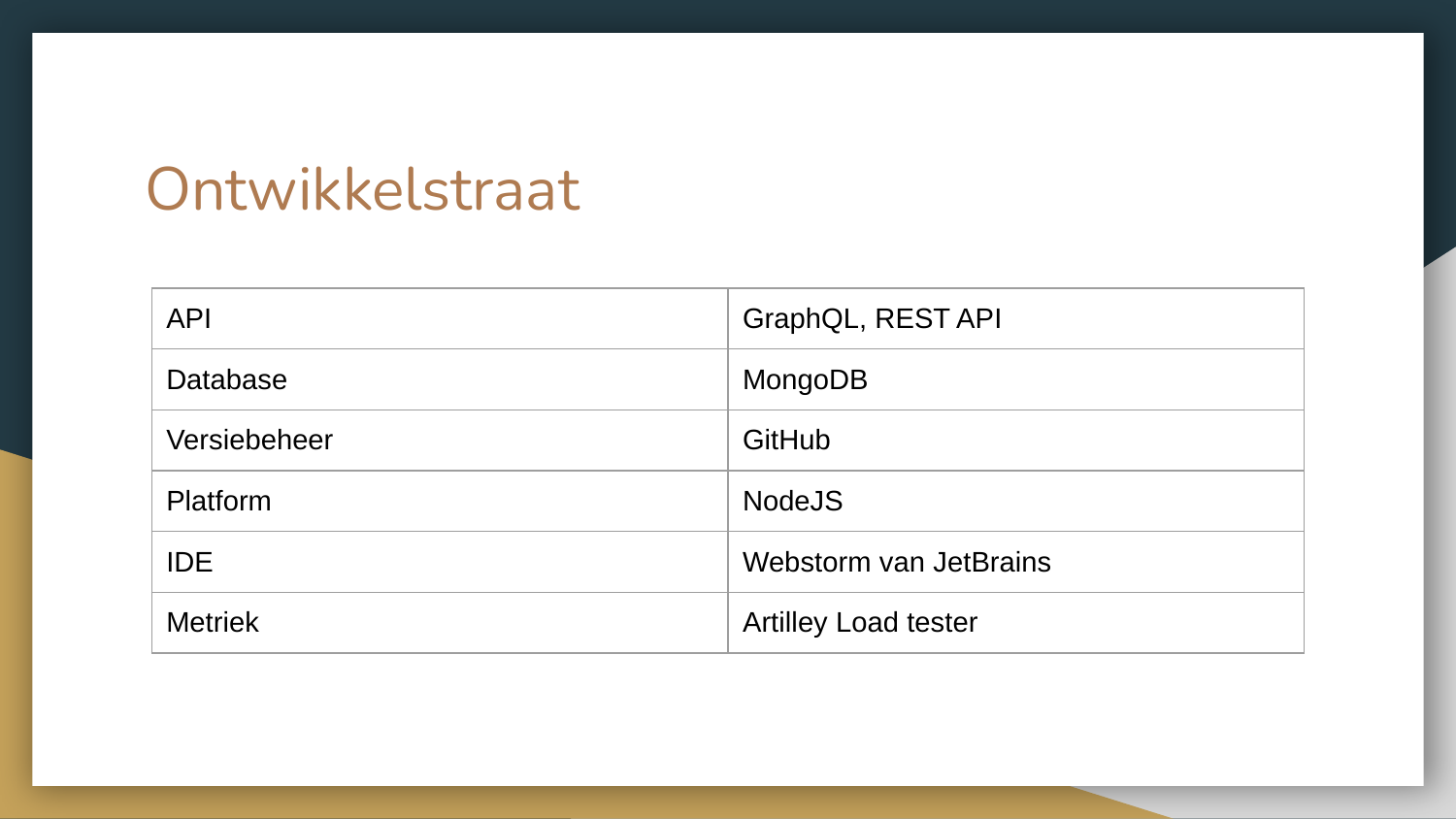

# Ontwikkelstraat

| API | GraphQL, REST API |
| --- | --- |
| Database | MongoDB |
| Versiebeheer | GitHub |
| Platform | NodeJS |
| IDE | Webstorm van JetBrains |
| Metriek | Artilley Load tester |